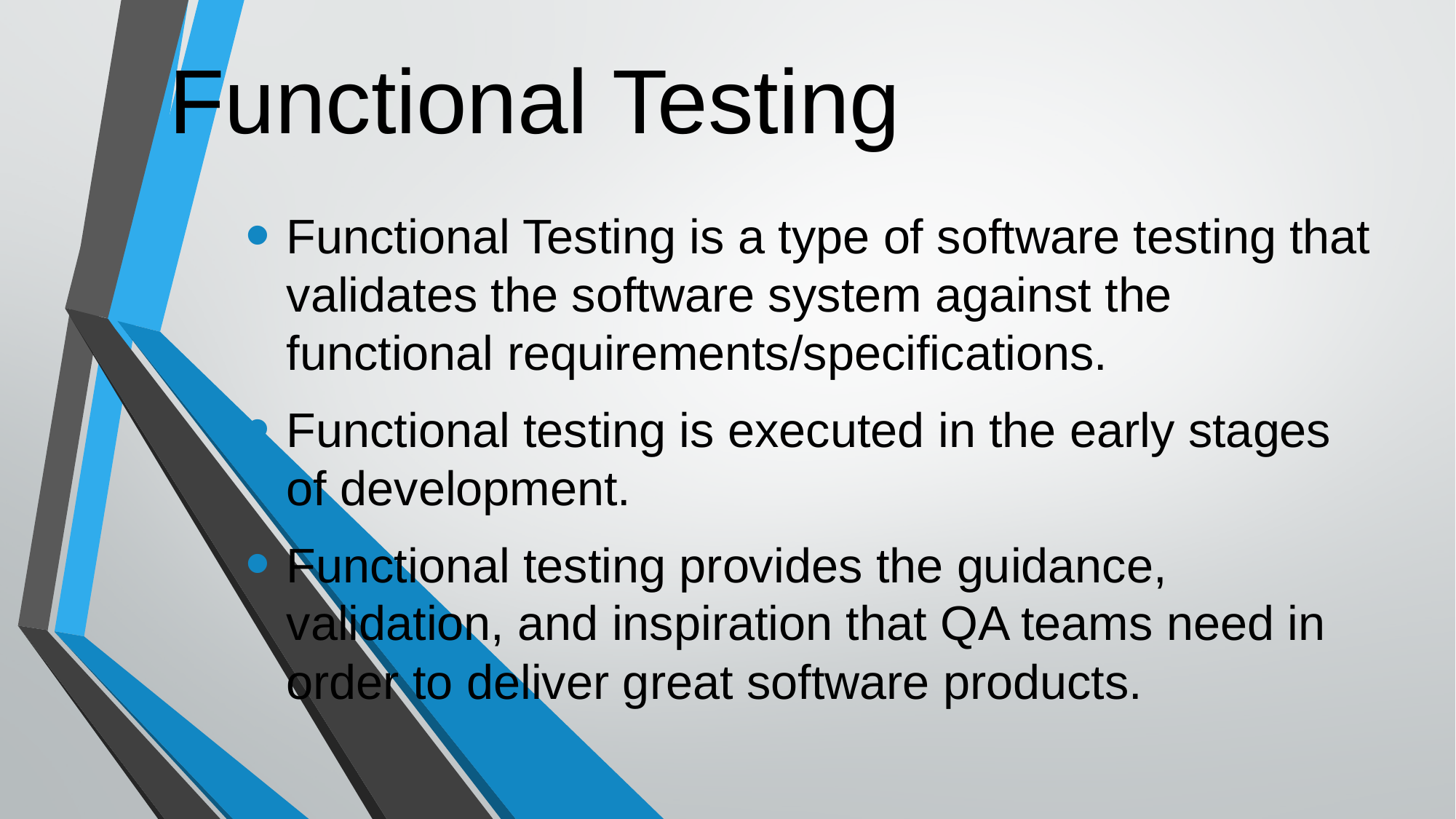

# Functional Testing

Functional Testing is a type of software testing that validates the software system against the functional requirements/specifications.
Functional testing is executed in the early stages of development.
Functional testing provides the guidance, validation, and inspiration that QA teams need in order to deliver great software products.